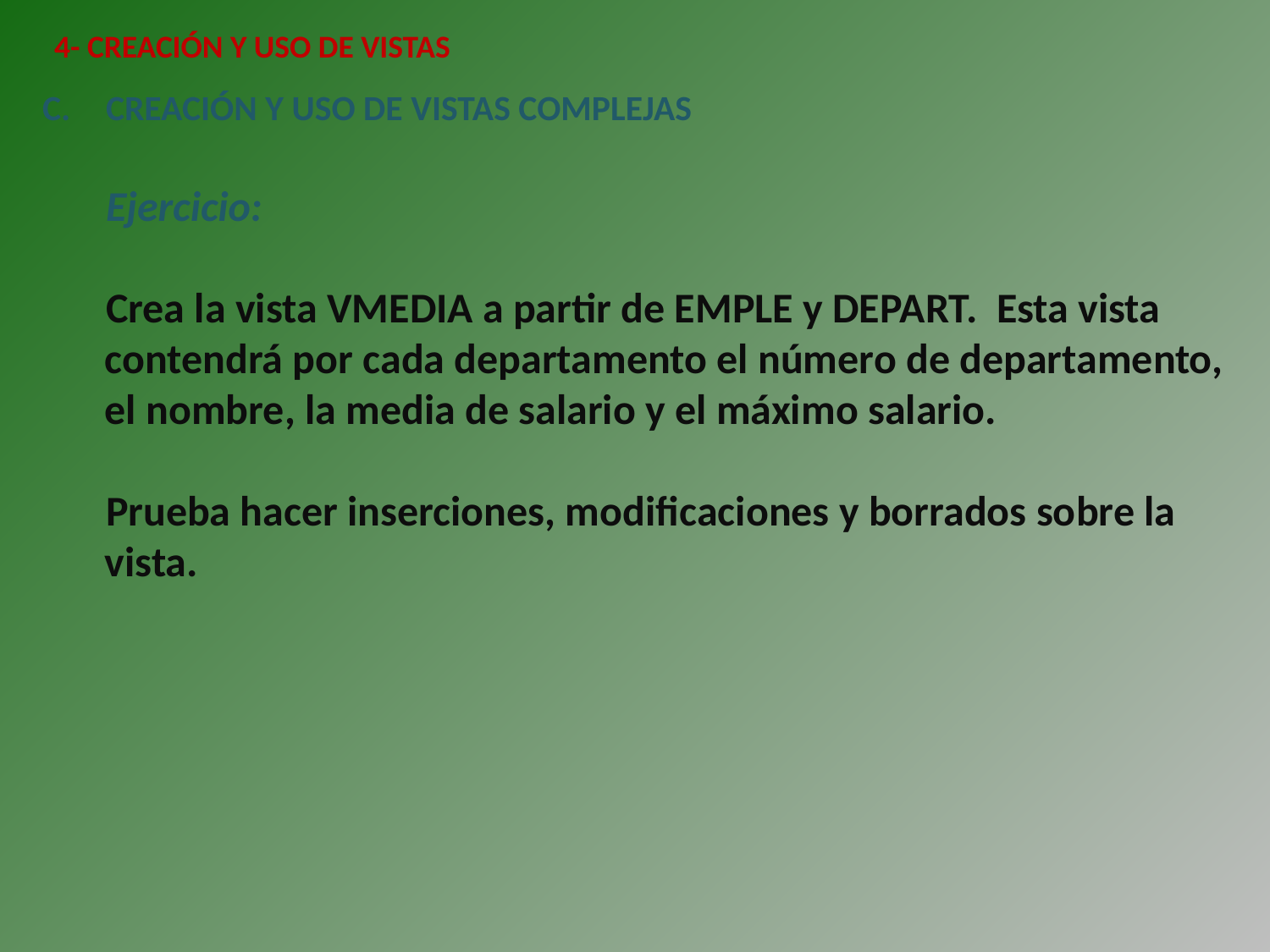

4- CREACIÓN Y USO DE VISTAS
CREACIÓN Y USO DE VISTAS COMPLEJAS

Ejercicio:

Crea la vista VMEDIA a partir de EMPLE y DEPART.  Esta vista contendrá por cada departamento el número de departamento, el nombre, la media de salario y el máximo salario.

Prueba hacer inserciones, modificaciones y borrados sobre la vista.